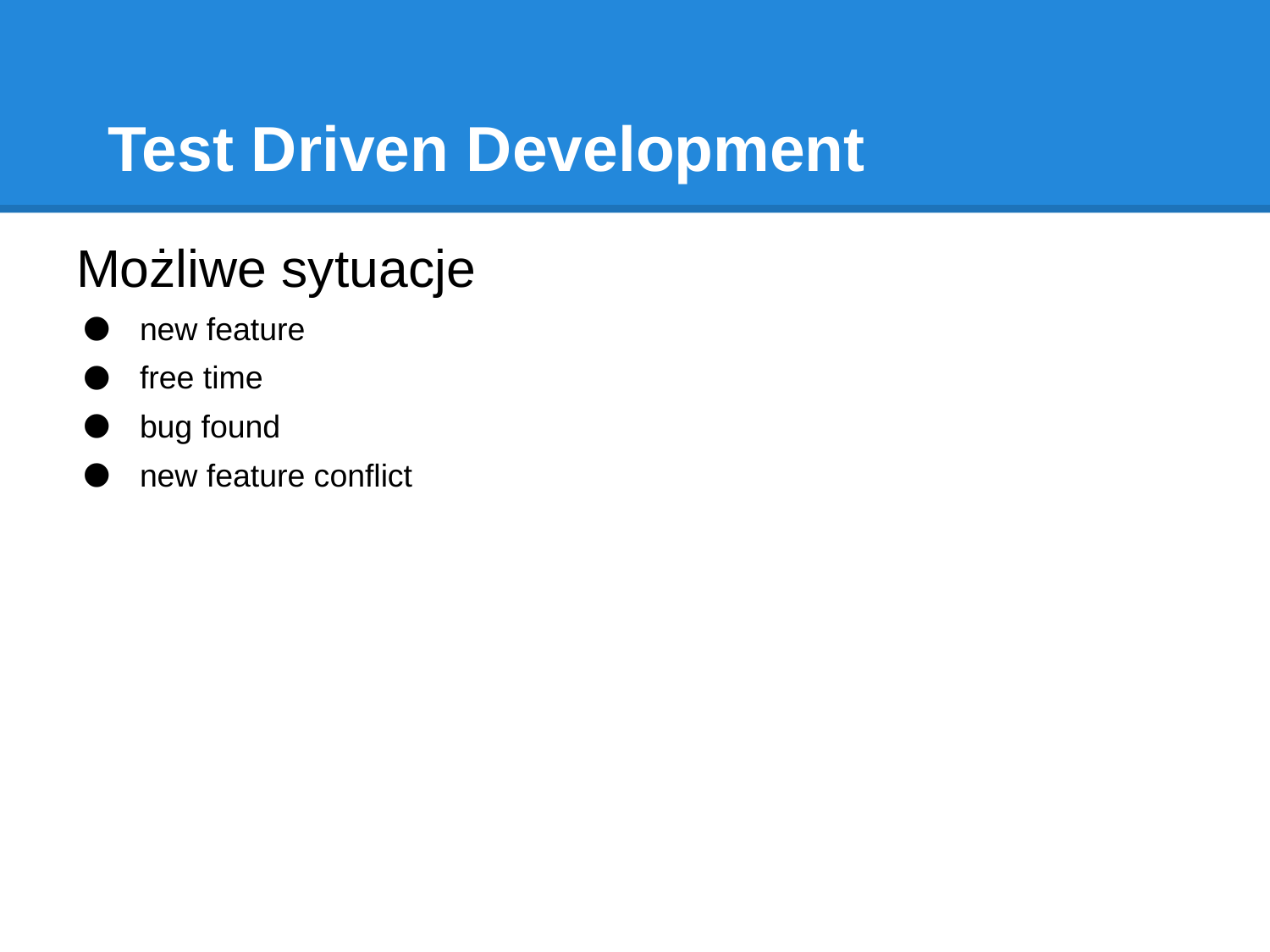

# Test Driven Development
Możliwe sytuacje
new feature
free time
bug found
new feature conflict